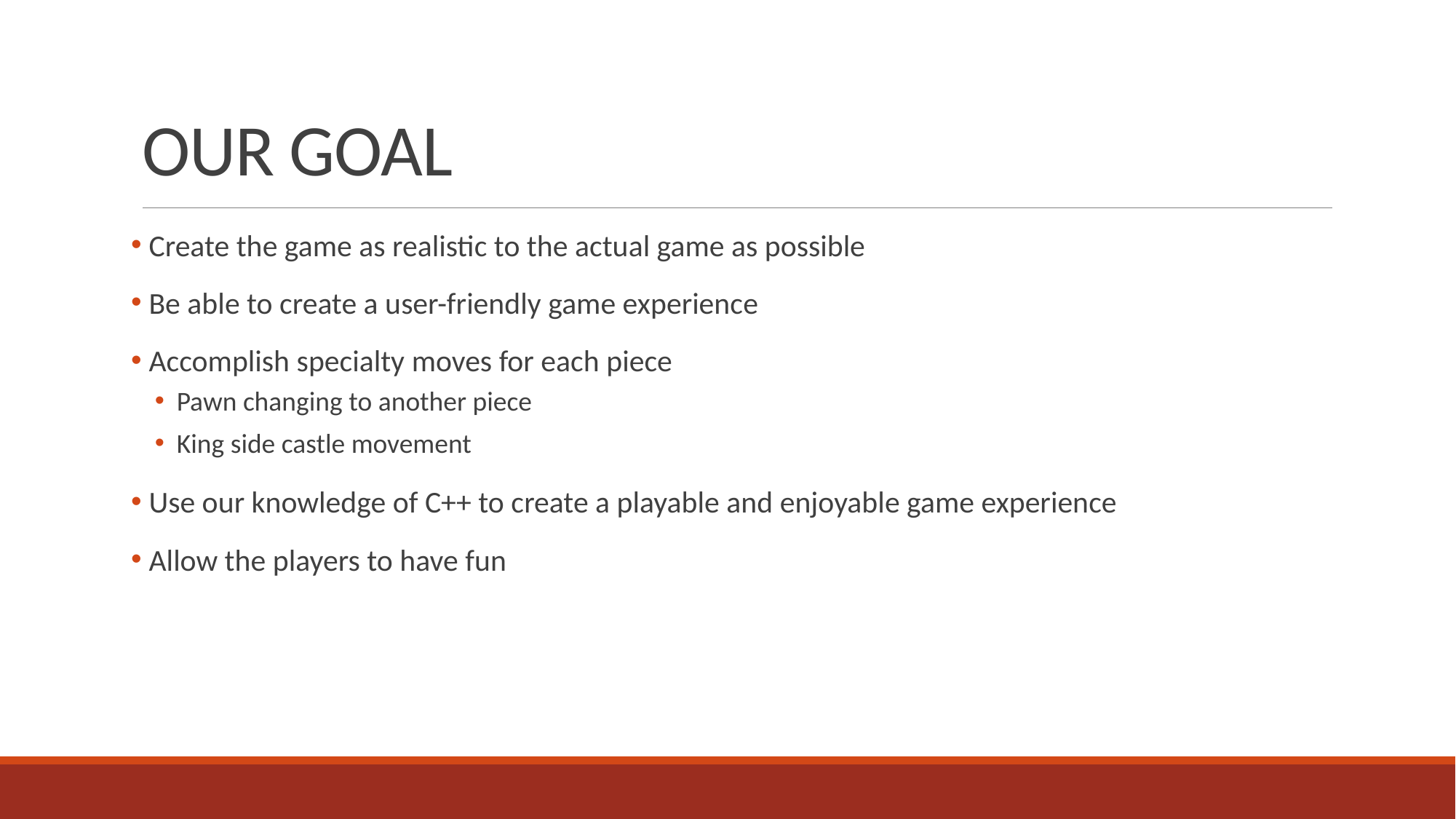

# OUR GOAL
 Create the game as realistic to the actual game as possible
 Be able to create a user-friendly game experience
 Accomplish specialty moves for each piece
Pawn changing to another piece
King side castle movement
 Use our knowledge of C++ to create a playable and enjoyable game experience
 Allow the players to have fun